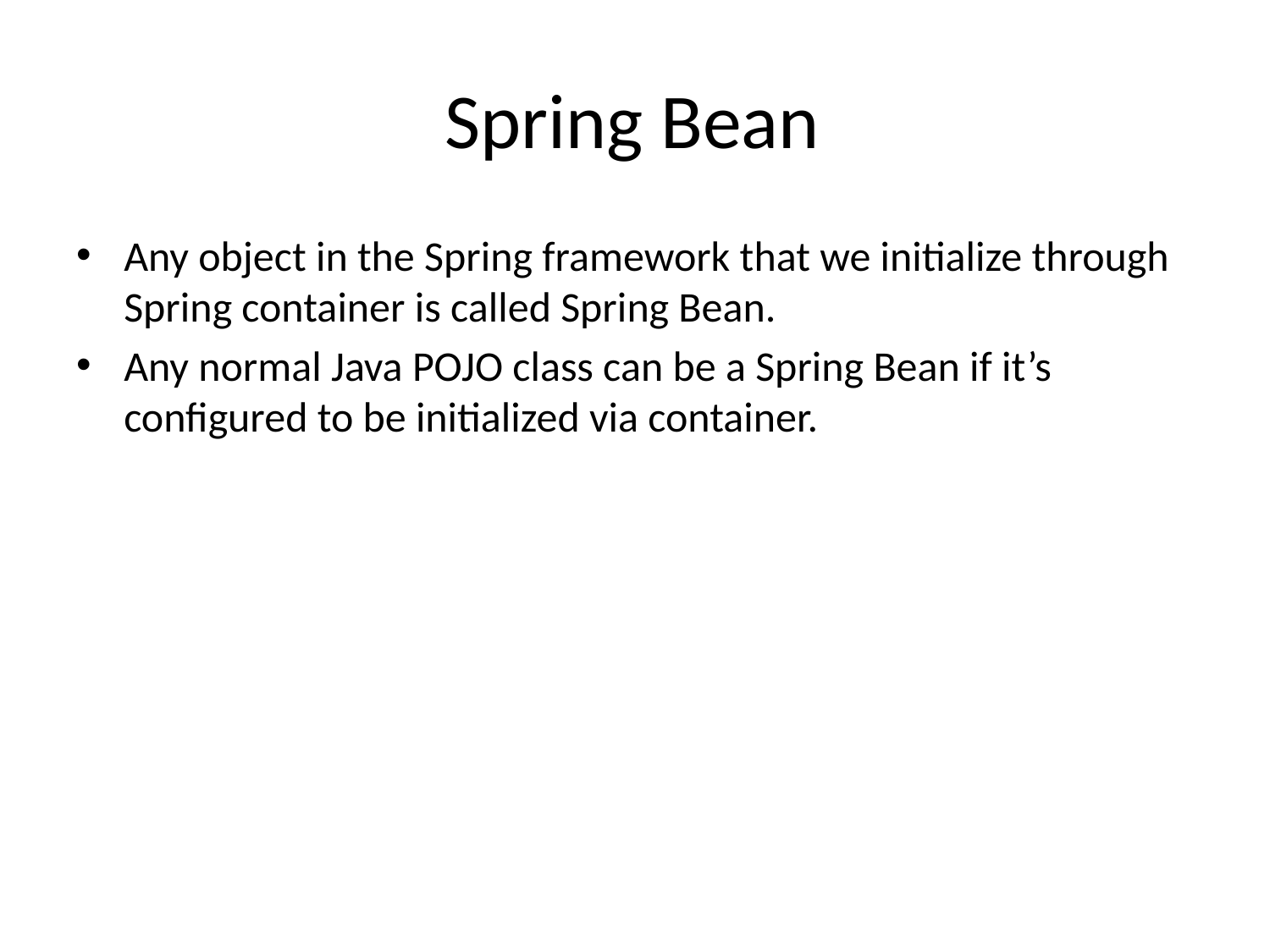

# Spring Bean
Any object in the Spring framework that we initialize through Spring container is called Spring Bean.
Any normal Java POJO class can be a Spring Bean if it’s configured to be initialized via container.